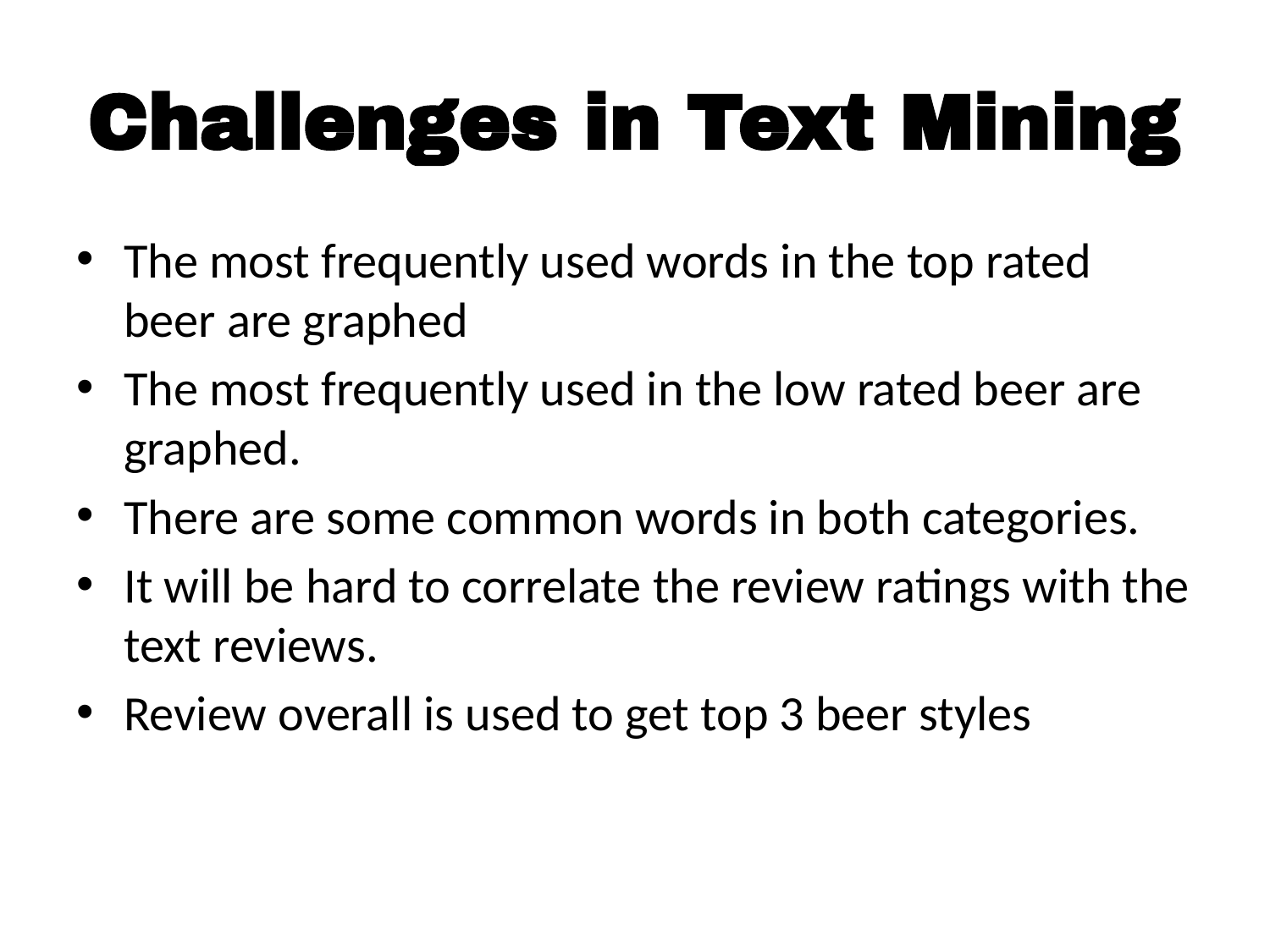

# Challenges in Text Mining
The most frequently used words in the top rated beer are graphed
The most frequently used in the low rated beer are graphed.
There are some common words in both categories.
It will be hard to correlate the review ratings with the text reviews.
Review overall is used to get top 3 beer styles